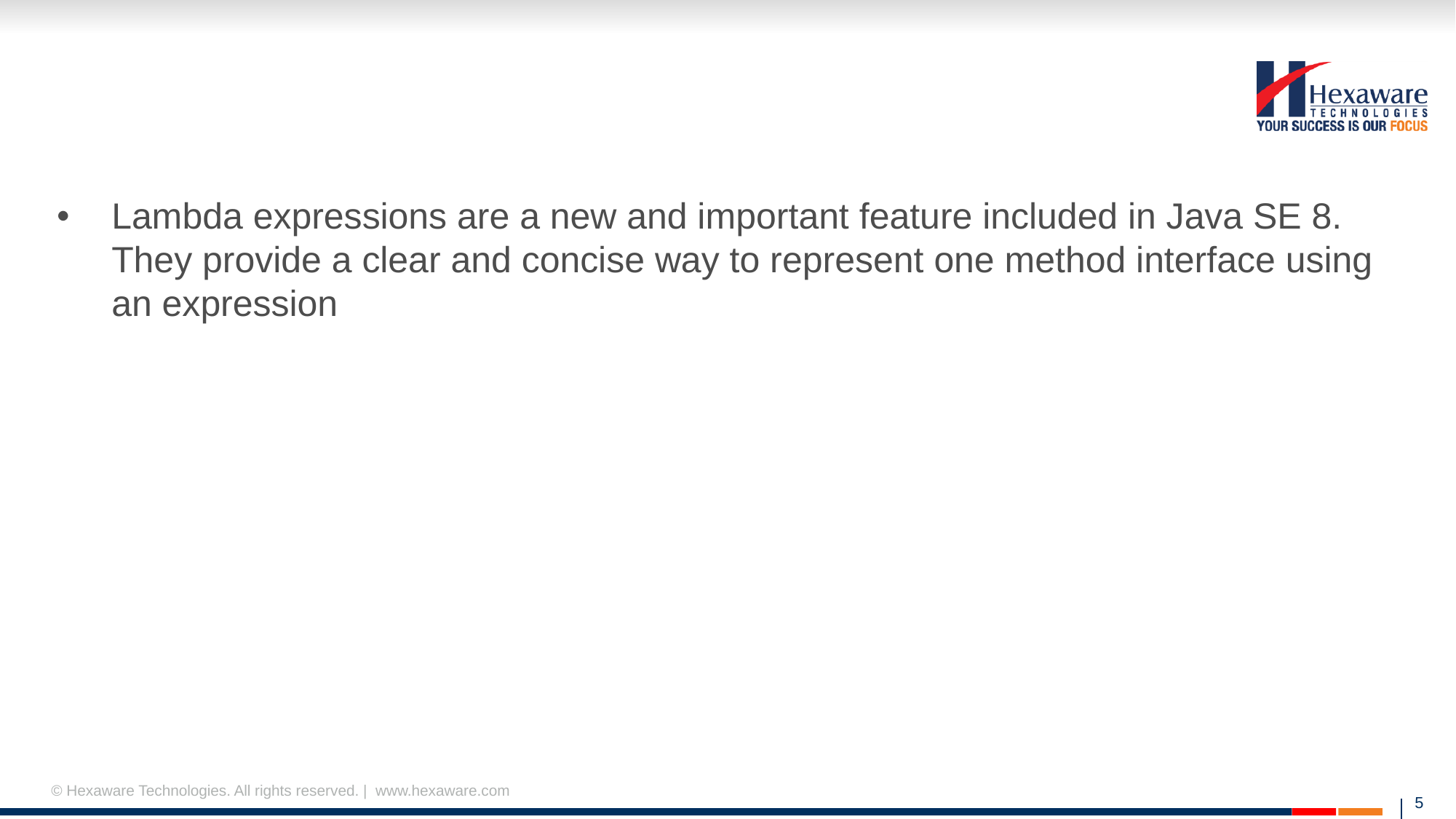

#
Lambda expressions are a new and important feature included in Java SE 8. They provide a clear and concise way to represent one method interface using an expression